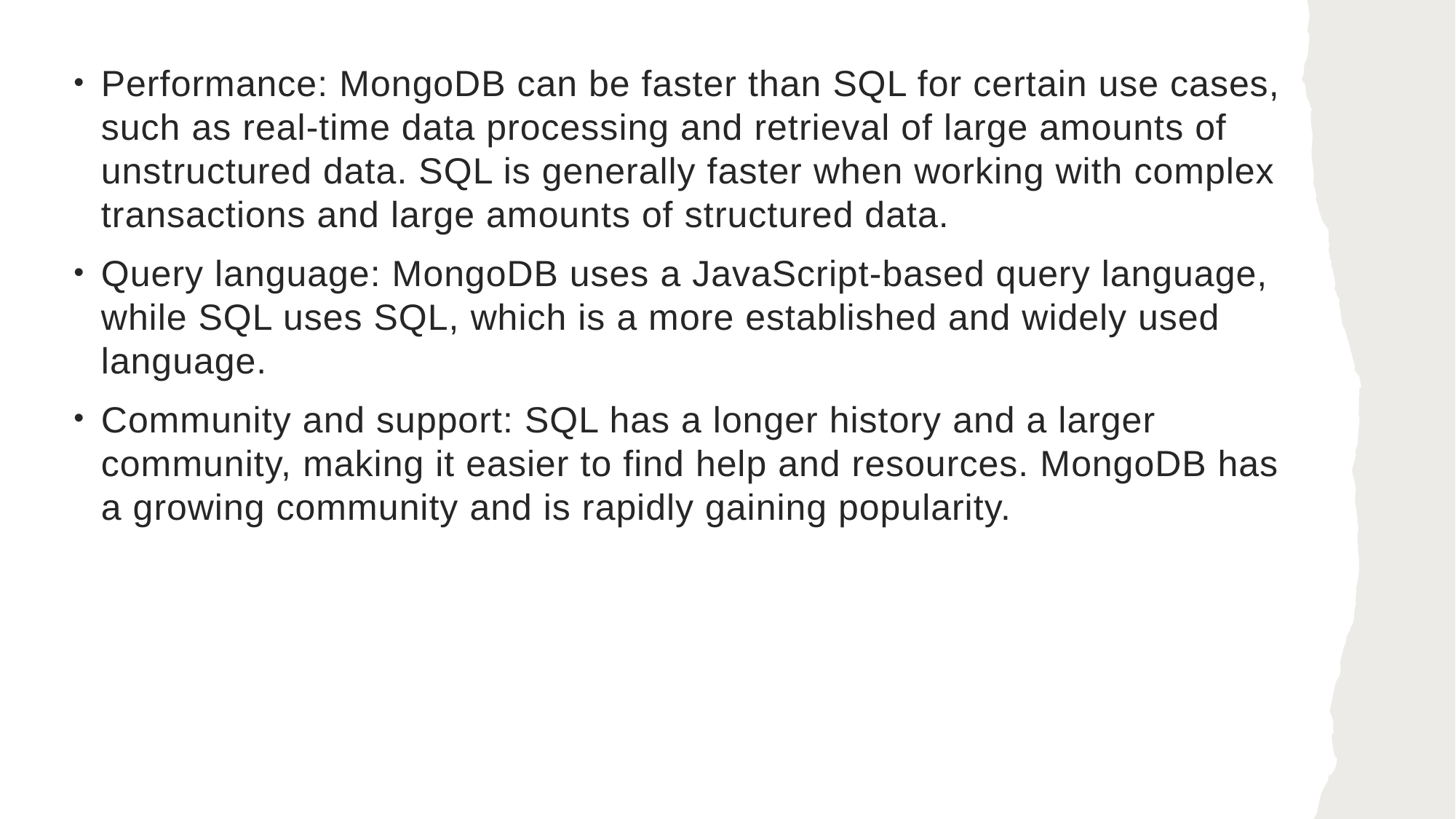

Performance: MongoDB can be faster than SQL for certain use cases, such as real-time data processing and retrieval of large amounts of unstructured data. SQL is generally faster when working with complex transactions and large amounts of structured data.
Query language: MongoDB uses a JavaScript-based query language, while SQL uses SQL, which is a more established and widely used language.
Community and support: SQL has a longer history and a larger community, making it easier to find help and resources. MongoDB has a growing community and is rapidly gaining popularity.